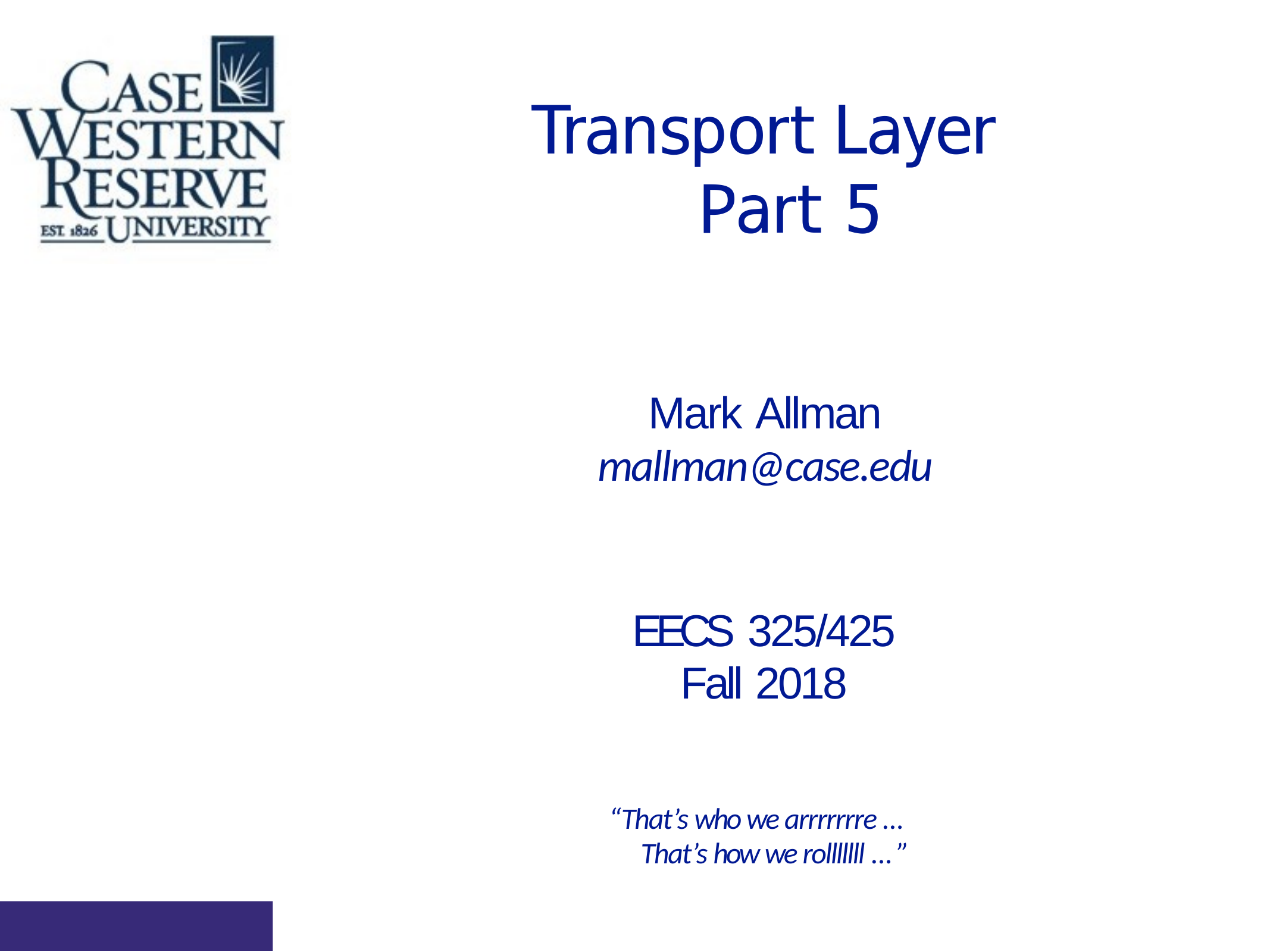

# Transport Layer  Part 5
Mark Allman
mallman@case.edu

EECS 325/425
Fall 2018
“That’s who we arrrrrrre …  That’s how we rolllllll …”